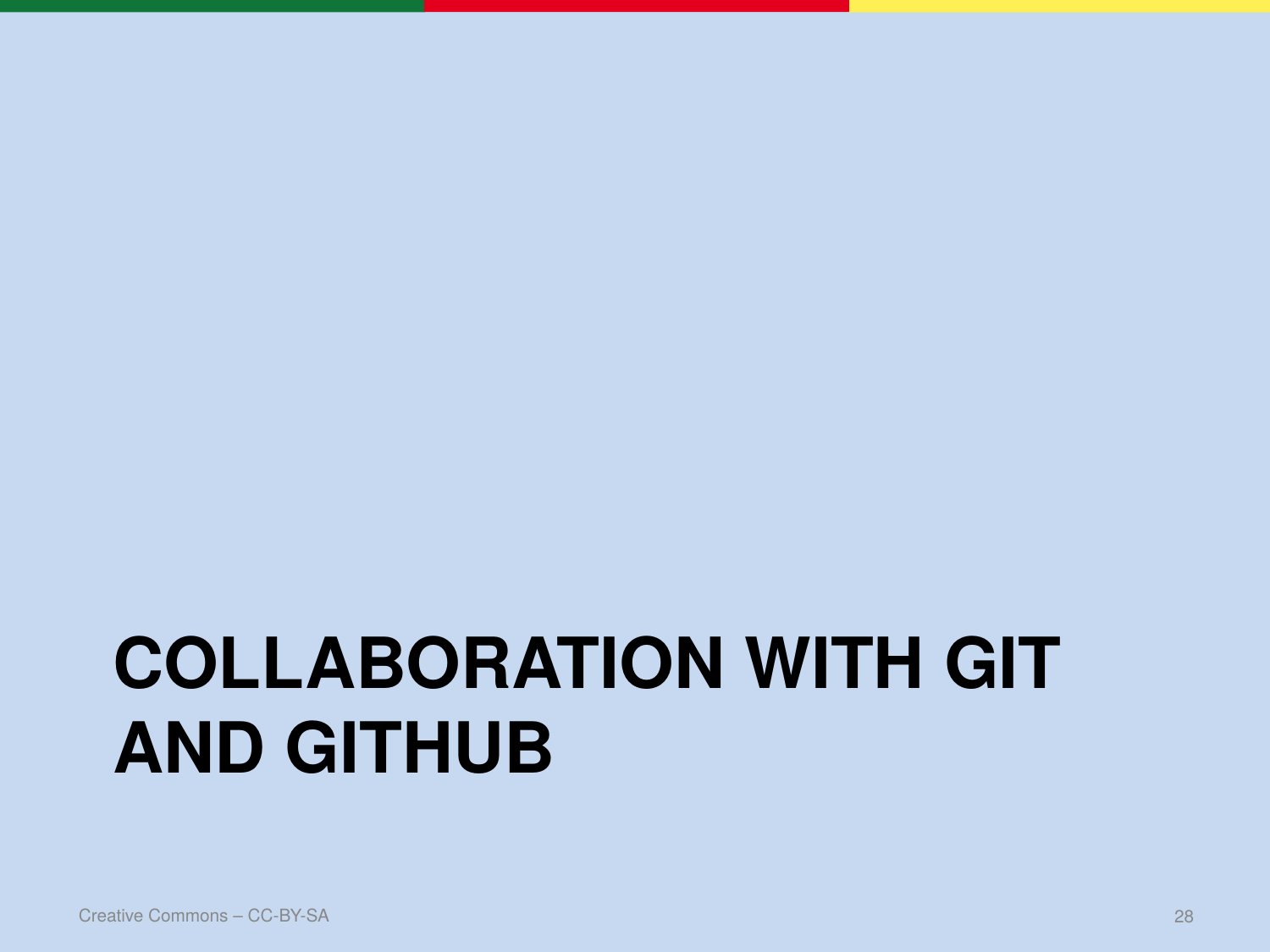

# COLLABORATION WITH GIT AND GITHUB
28